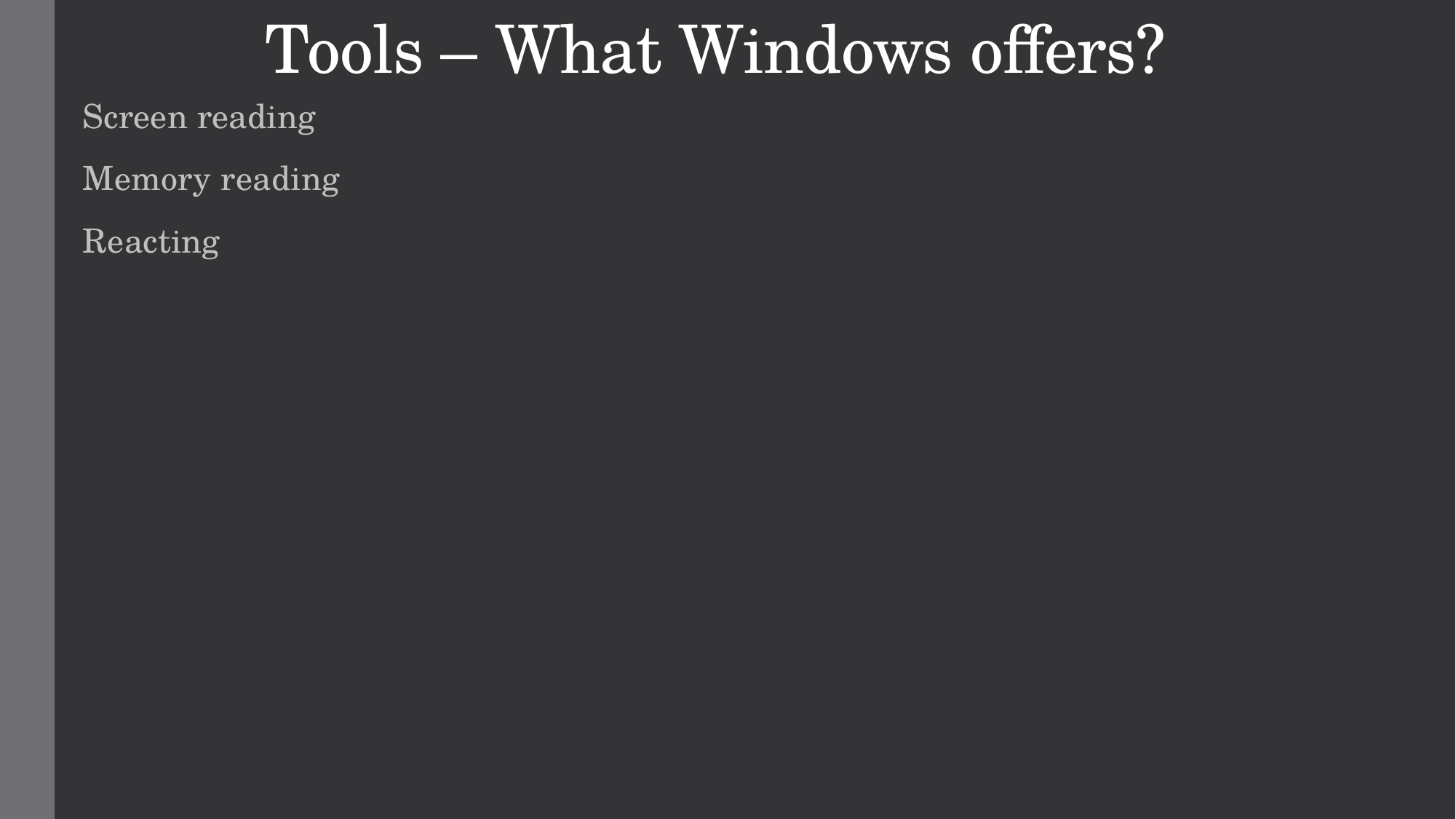

# Tools – What Windows offers?
Screen reading
Memory reading
Reacting